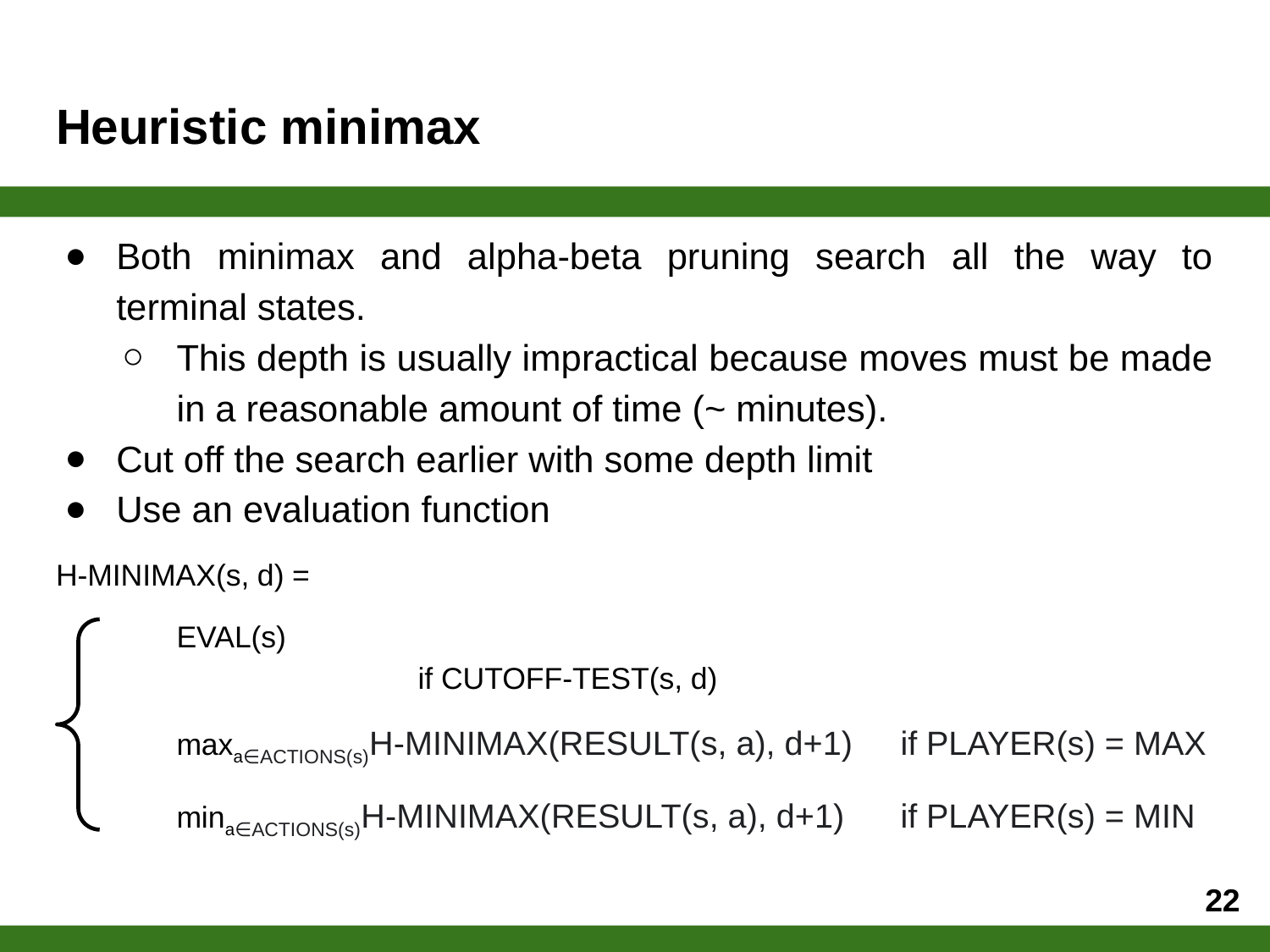

# Heuristic minimax
Both minimax and alpha-beta pruning search all the way to terminal states.
This depth is usually impractical because moves must be made in a reasonable amount of time (~ minutes).
Cut off the search earlier with some depth limit
Use an evaluation function
H-MINIMAX(s, d) =
	EVAL(s) 											if CUTOFF-TEST(s, d)
	maxa∈ACTIONS(s)H-MINIMAX(RESULT(s, a), d+1) 	if PLAYER(s) = MAX
	mina∈ACTIONS(s)H-MINIMAX(RESULT(s, a), d+1)  	if PLAYER(s) = MIN

22